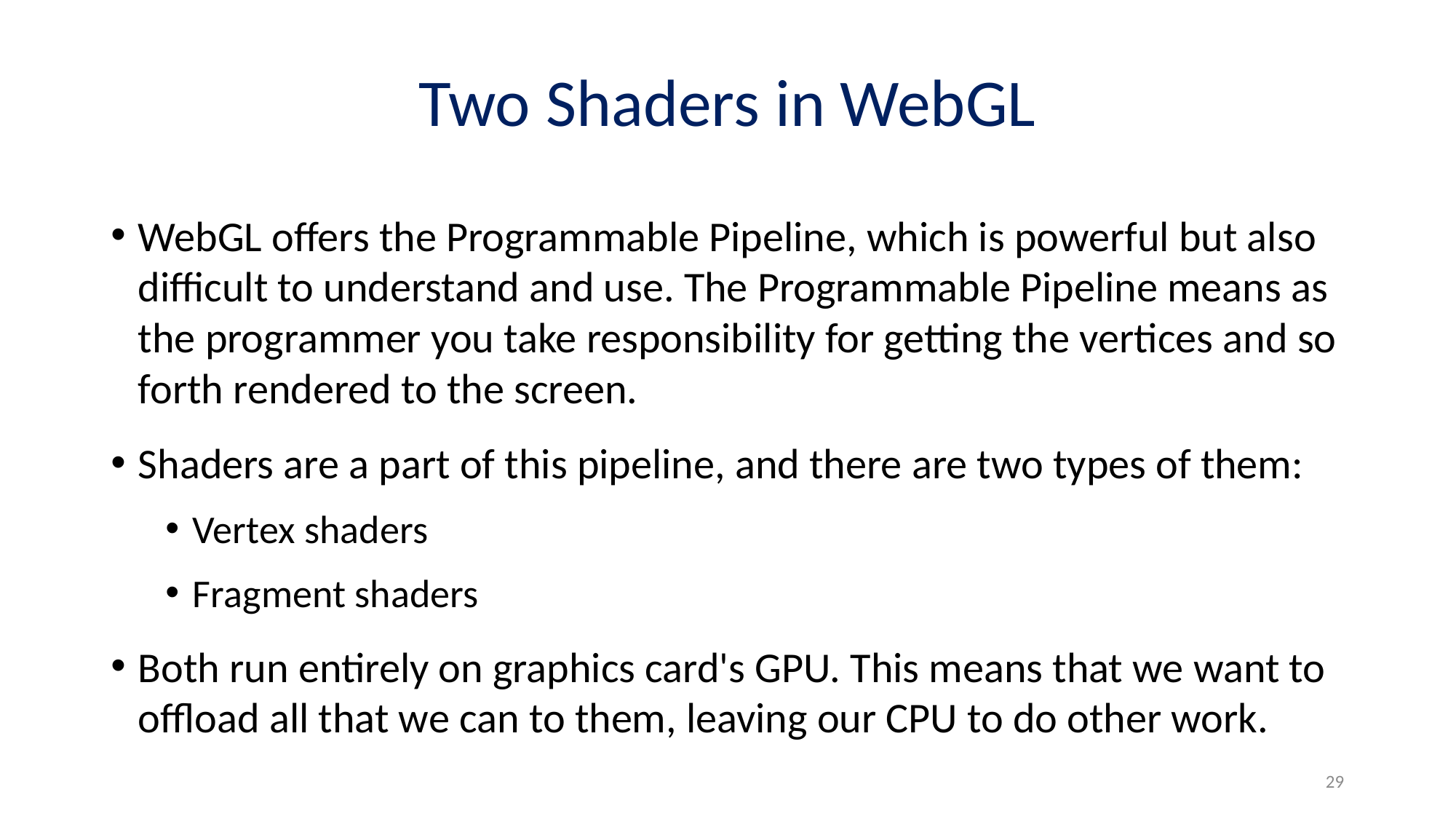

# Two Shaders in WebGL
WebGL offers the Programmable Pipeline, which is powerful but also difficult to understand and use. The Programmable Pipeline means as the programmer you take responsibility for getting the vertices and so forth rendered to the screen.
Shaders are a part of this pipeline, and there are two types of them:
Vertex shaders
Fragment shaders
Both run entirely on graphics card's GPU. This means that we want to offload all that we can to them, leaving our CPU to do other work.
29